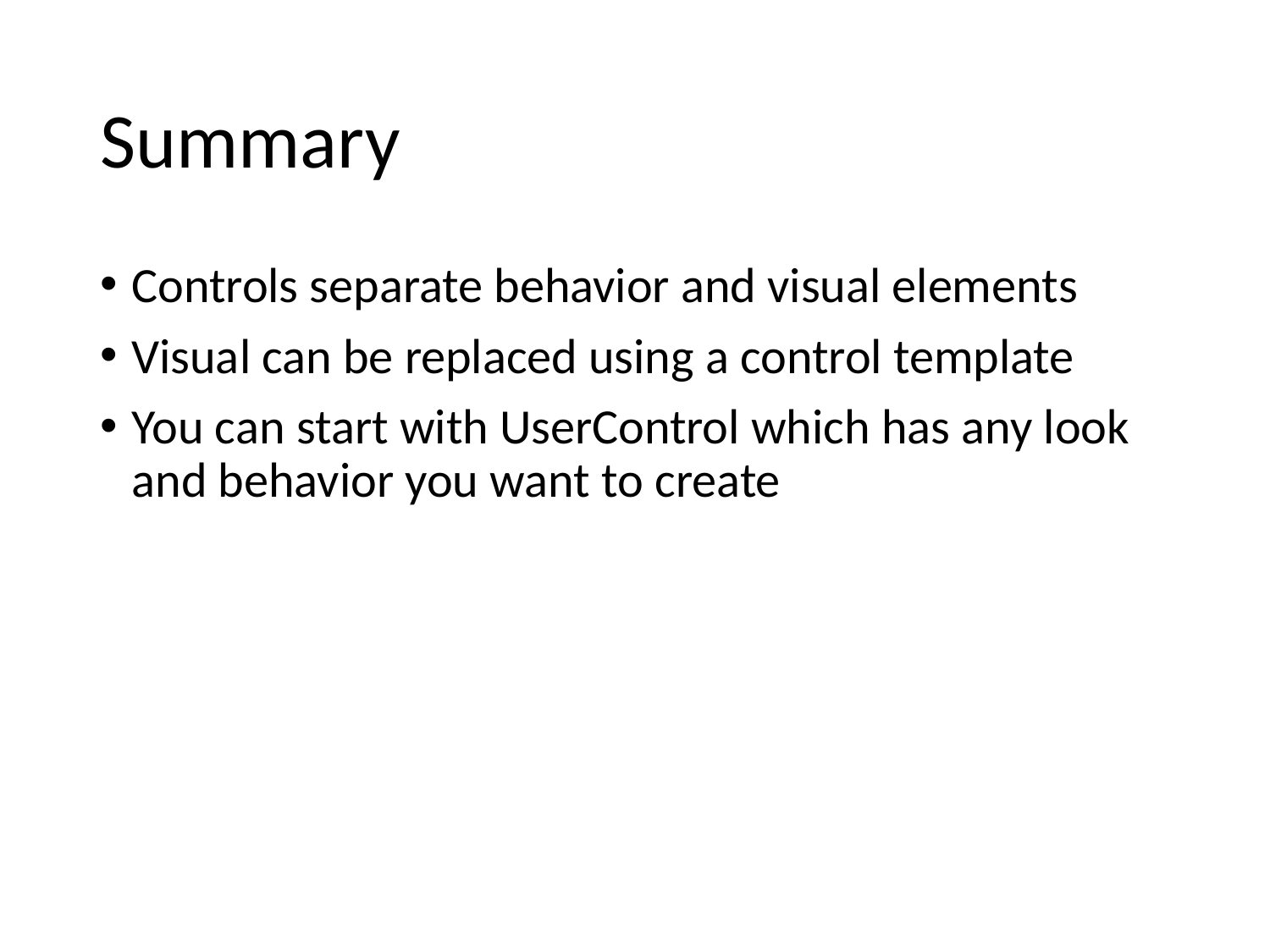

# Summary
Controls separate behavior and visual elements
Visual can be replaced using a control template
You can start with UserControl which has any look and behavior you want to create